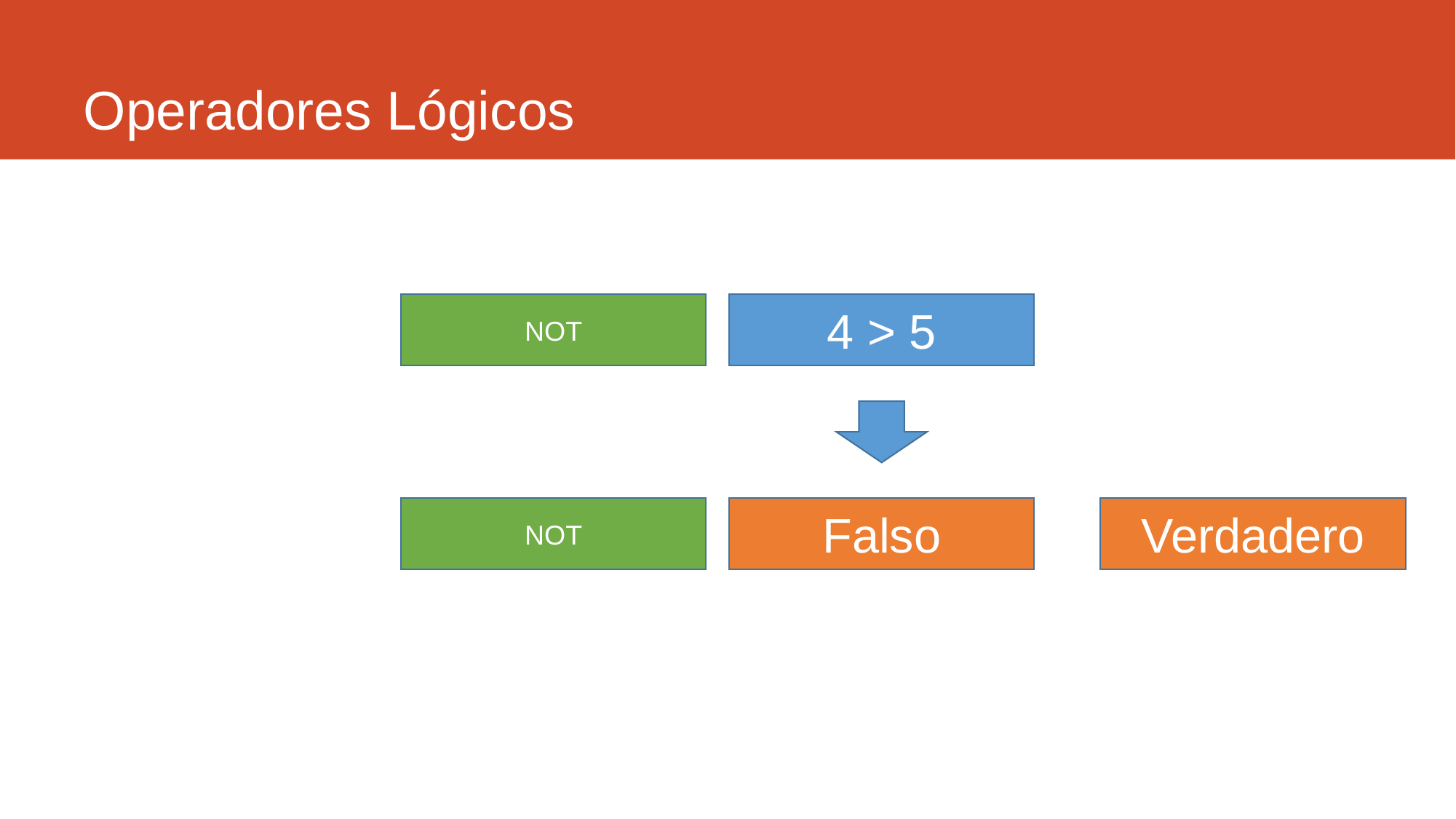

# Operadores Lógicos
NOT
4 > 5

NOT
Falso
Verdadero